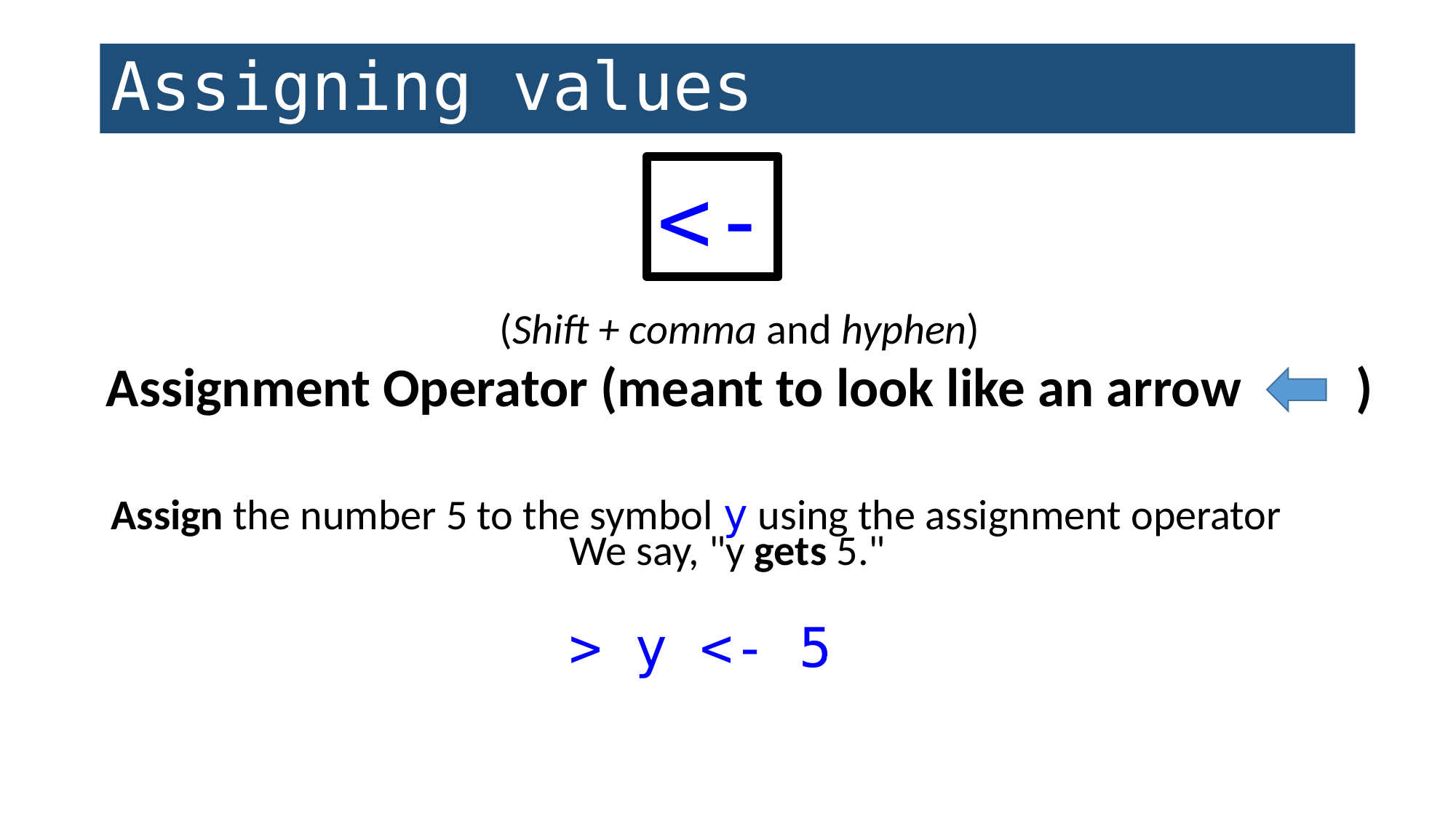

# Assigning values
<-
(Shift + comma and hyphen)
Assignment Operator (meant to look like an arrow	    )

Assign the number 5 to the symbol y using the assignment operator

We say, "y gets 5."
> y <- 5